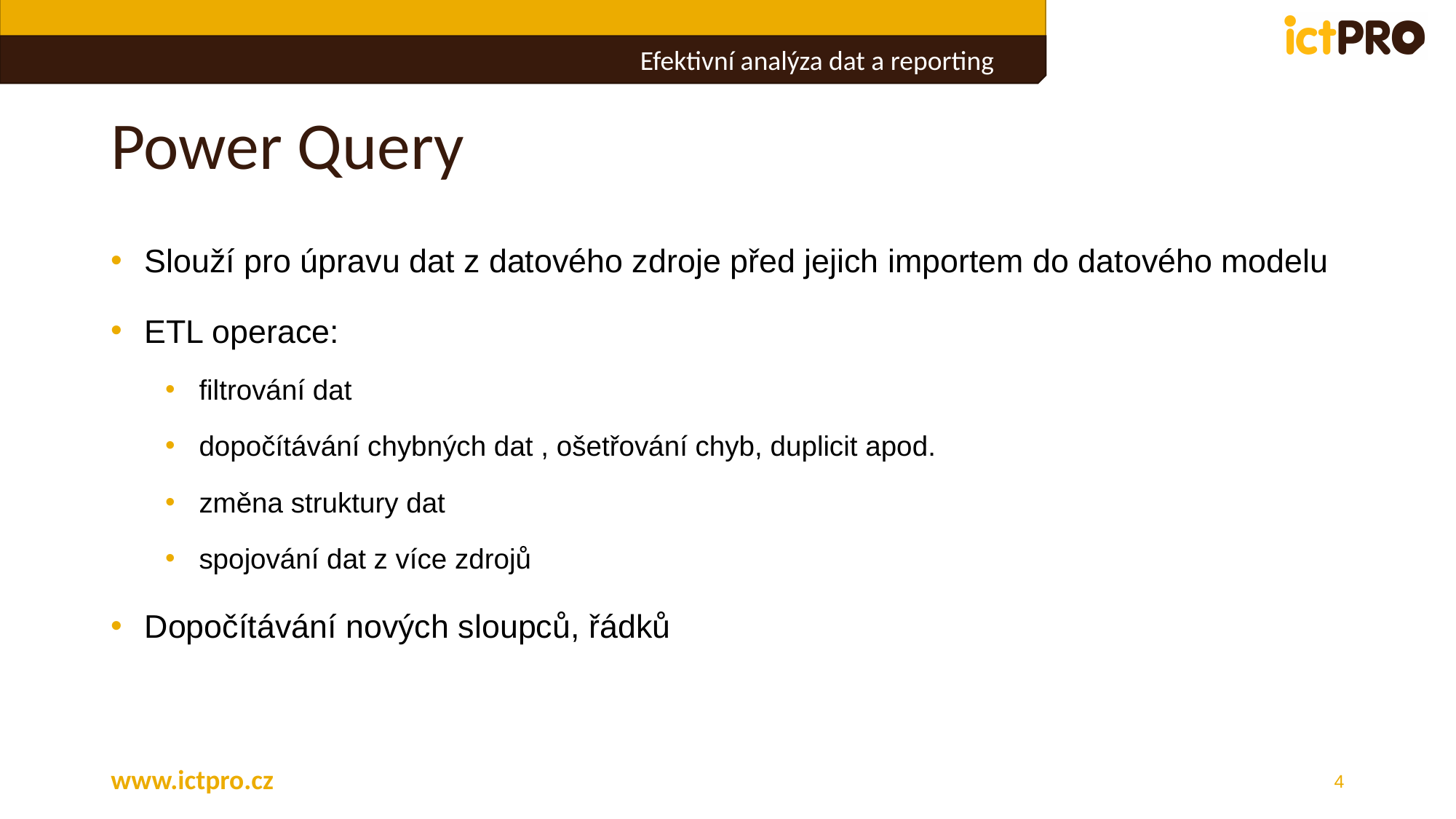

# Power Query
Slouží pro úpravu dat z datového zdroje před jejich importem do datového modelu
ETL operace:
filtrování dat
dopočítávání chybných dat , ošetřování chyb, duplicit apod.
změna struktury dat
spojování dat z více zdrojů
Dopočítávání nových sloupců, řádků

www.ictpro.cz
4